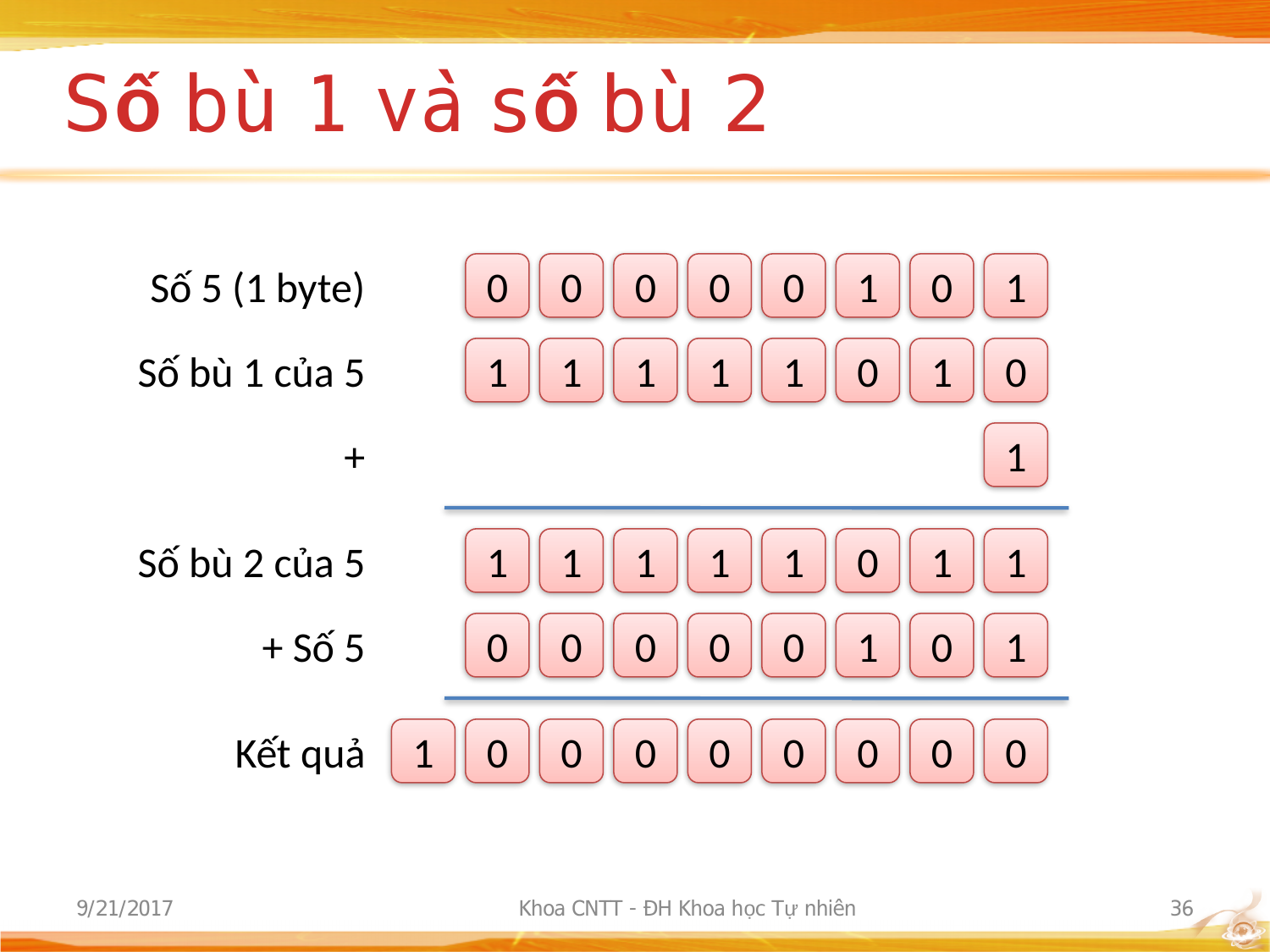

# Số bù 1 và số bù 2
Số 5 (1 byte)
0
0
0
0
0
1
0
1
Số bù 1 của 5
1
1
1
1
1
0
1
0
+
1
Số bù 2 của 5
1
1
1
1
1
0
1
1
 + Số 5
0
0
0
0
0
1
0
1
 Kết quả
1
0
0
0
0
0
0
0
0
9/21/2017
Khoa CNTT - ĐH Khoa học Tự nhiên
36